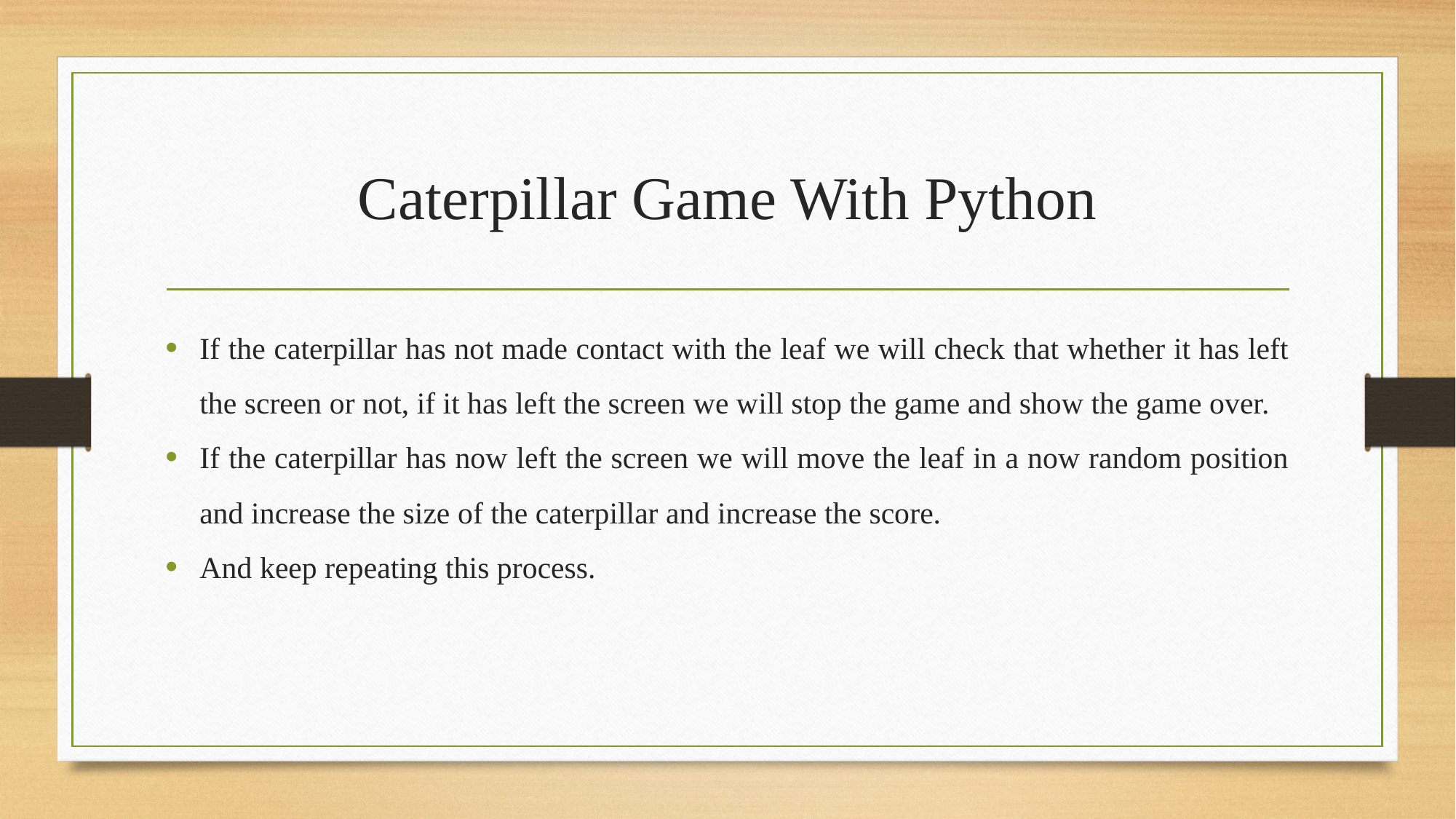

# Caterpillar Game With Python
If the caterpillar has not made contact with the leaf we will check that whether it has left the screen or not, if it has left the screen we will stop the game and show the game over.
If the caterpillar has now left the screen we will move the leaf in a now random position and increase the size of the caterpillar and increase the score.
And keep repeating this process.